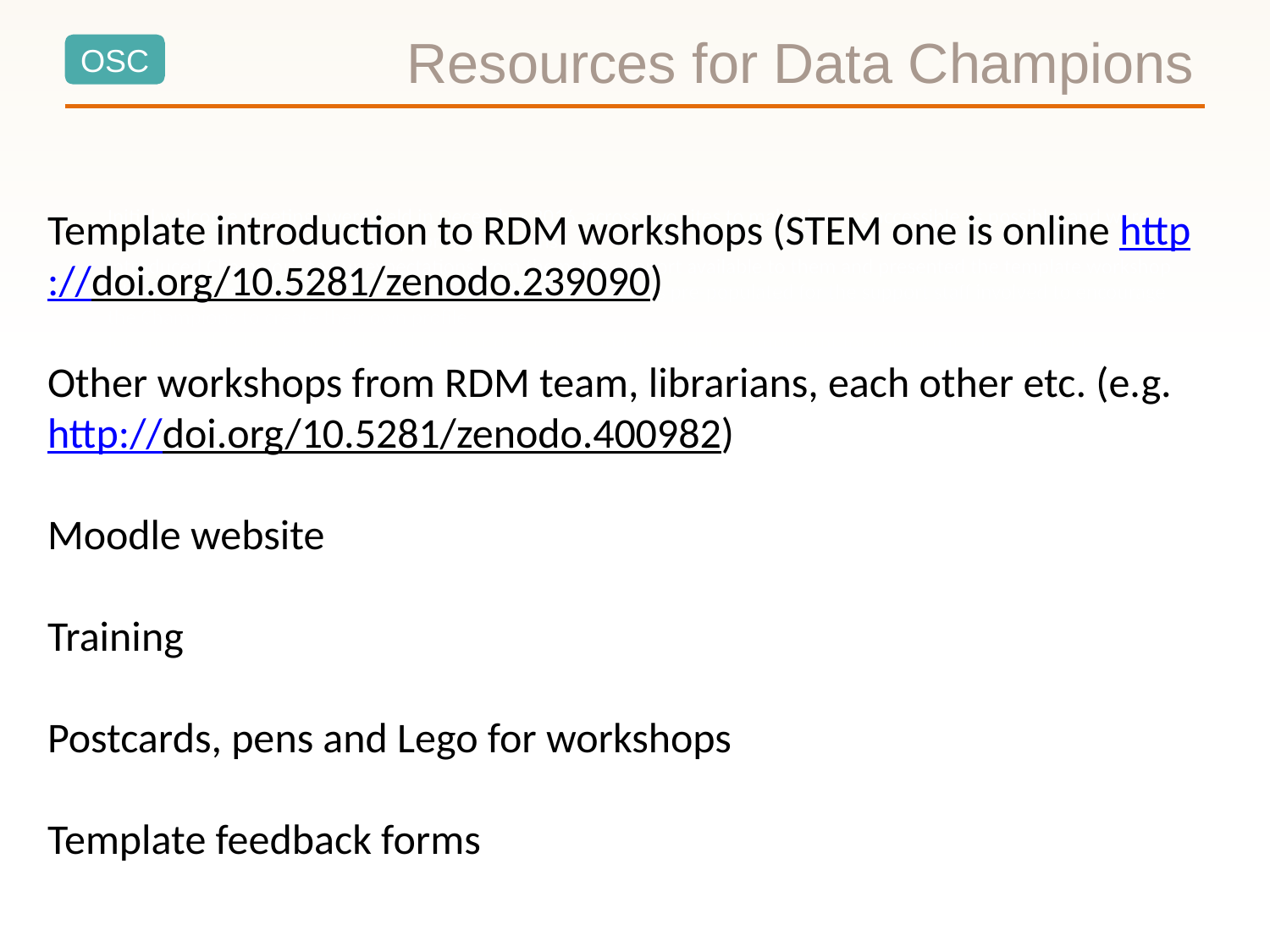

# Resources for Data Champions
Initial welcome meetings were held in December 2016, across two sites to make them as accessible as possible, and were attended by 33 Champions and supporting librarians.
Introduced Champions to our expectations from them, the support available to them and presented the template workshop
We also demonstrated our Data Champions website with profiles pre-populated for the support staff involved to encourage the Champions to create their own profile.
Informal with a break for lunch, and time for discussions and networking – important for community development
The Data Champions suggested many ideas at the meetings, leading to conversations in person, over email and on Twitter (#datachampcam) in the following weeks that helped to build a sense of community and purpose.
Wide variety in the Champions’ confidence and willingness to engage. We have also suggested smaller scale advocacy to help build the Champions’ confidence, such as a briefing session for their research group.
A space was created for the Data Champions in the institutional virtual learning environment (VLE) where presentations can be shared, news posted, and there is a forum for discussion.
In addition to the VLE site there is a Data Champions email list which is used to advertise relevant events and opportunities and upcoming training and meetings for Data Champions. We have also created a Twitter hashtag (#datachampcam) for the group which is gradually being adopted and is useful as Twitter is a space already used by many of our Champions. It is quite hard to determine how useful these electronic spaces are as they may be frequented by ‘lurkers’ who are not confident enough to offer their own views but are still learning.
Template introduction to RDM workshops (STEM one is online http://doi.org/10.5281/zenodo.239090)

Other workshops from RDM team, librarians, each other etc. (e.g. http://doi.org/10.5281/zenodo.400982)

Moodle website

Training

Postcards, pens and Lego for workshops

Template feedback forms